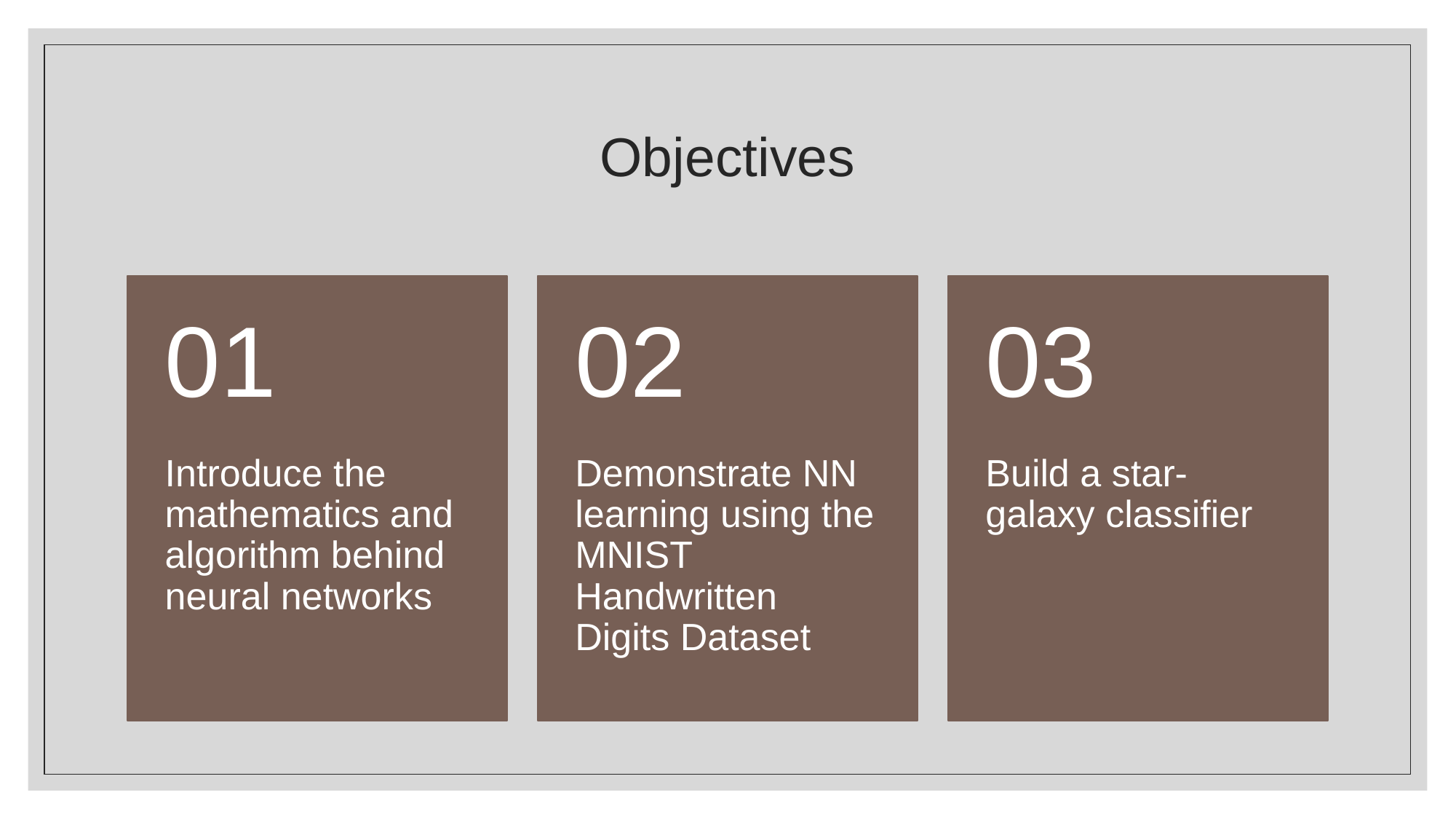

# Objectives
Introduce the mathematics and algorithm behind neural networks
01
Demonstrate NN learning using the MNIST Handwritten Digits Dataset
02
Build a star-galaxy classifier
03